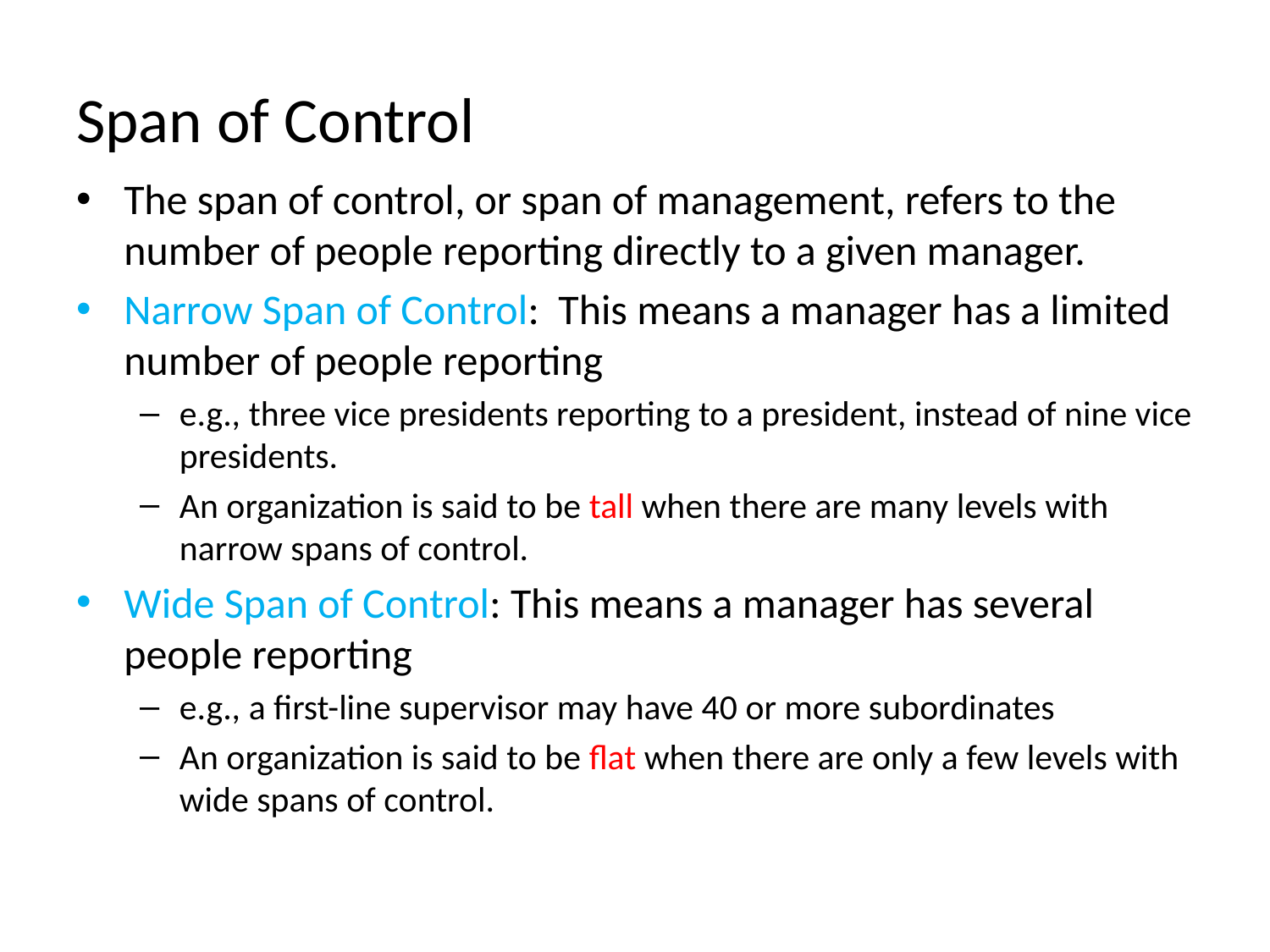

# Span of Control
The span of control, or span of management, refers to the number of people reporting directly to a given manager.
Narrow Span of Control:  This means a manager has a limited number of people reporting
e.g., three vice presidents reporting to a president, instead of nine vice presidents.
An organization is said to be tall when there are many levels with narrow spans of control.
Wide Span of Control: This means a manager has several people reporting
e.g., a first-line supervisor may have 40 or more subordinates
An organization is said to be flat when there are only a few levels with wide spans of control.